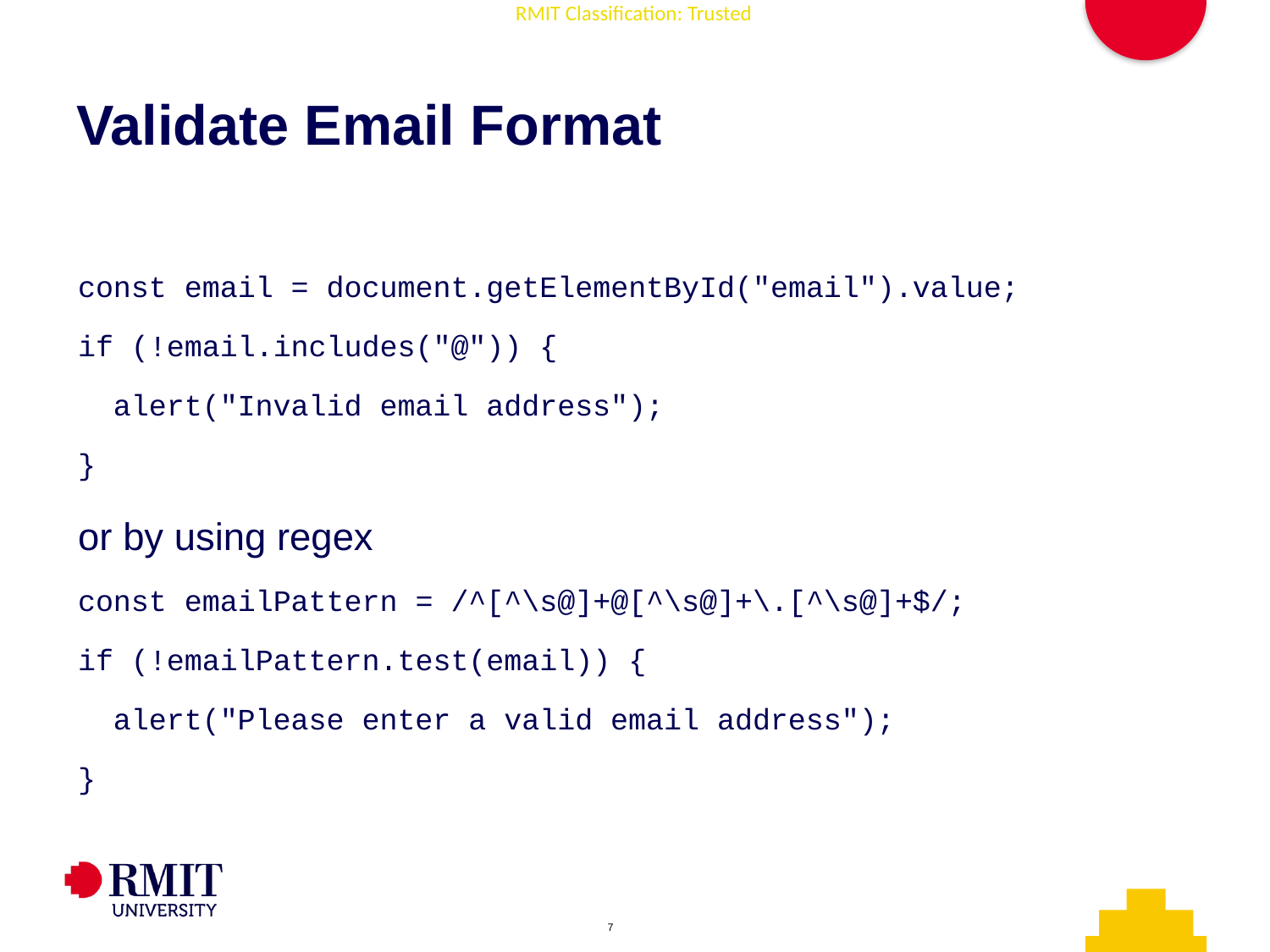

# Validate Email Format
const email = document.getElementById("email").value;
if (!email.includes("@")) {
  alert("Invalid email address");
}
or by using regex
const emailPattern = /^[^\s@]+@[^\s@]+\.[^\s@]+$/;
if (!emailPattern.test(email)) {
  alert("Please enter a valid email address");
}

AD006 Associate Degree in IT